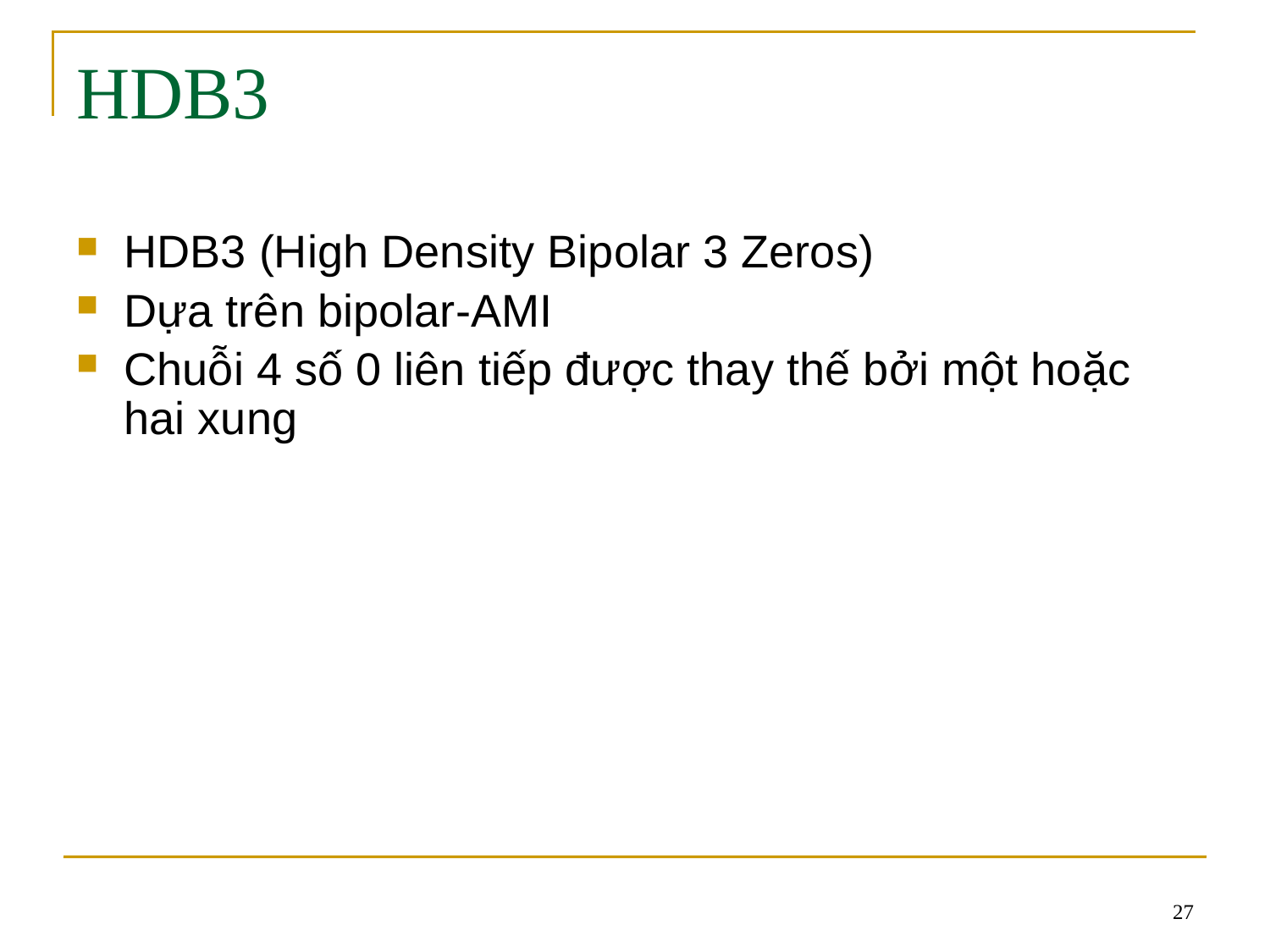

# HDB3
HDB3 (High Density Bipolar 3 Zeros)
Dựa trên bipolar-AMI
Chuỗi 4 số 0 liên tiếp được thay thế bởi một hoặc hai xung

27